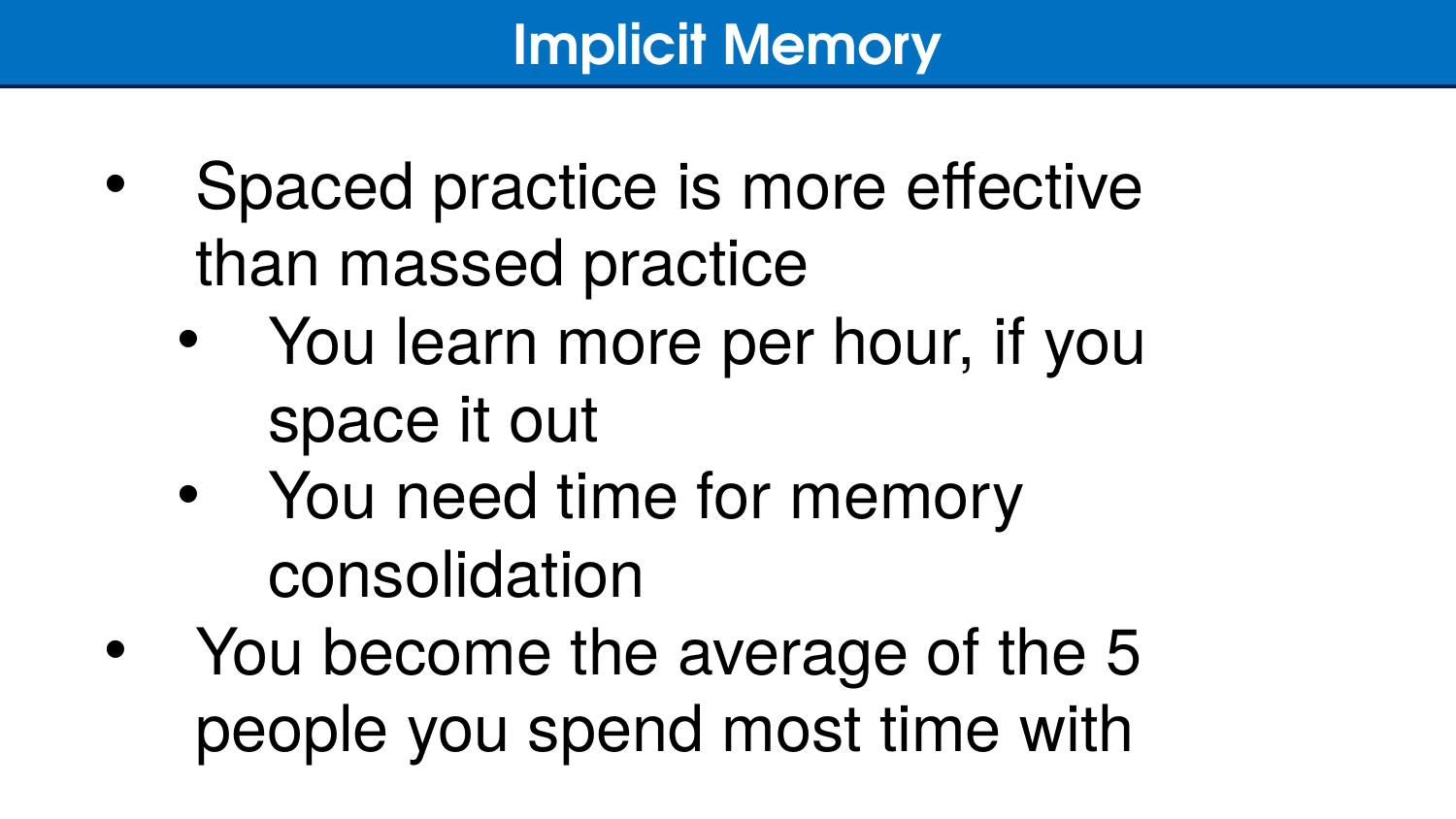

Implicit Memory
Spaced practice is more effective than massed practice
You learn more per hour, if you space it out
You need time for memory consolidation
You become the average of the 5 people you spend most time with

3